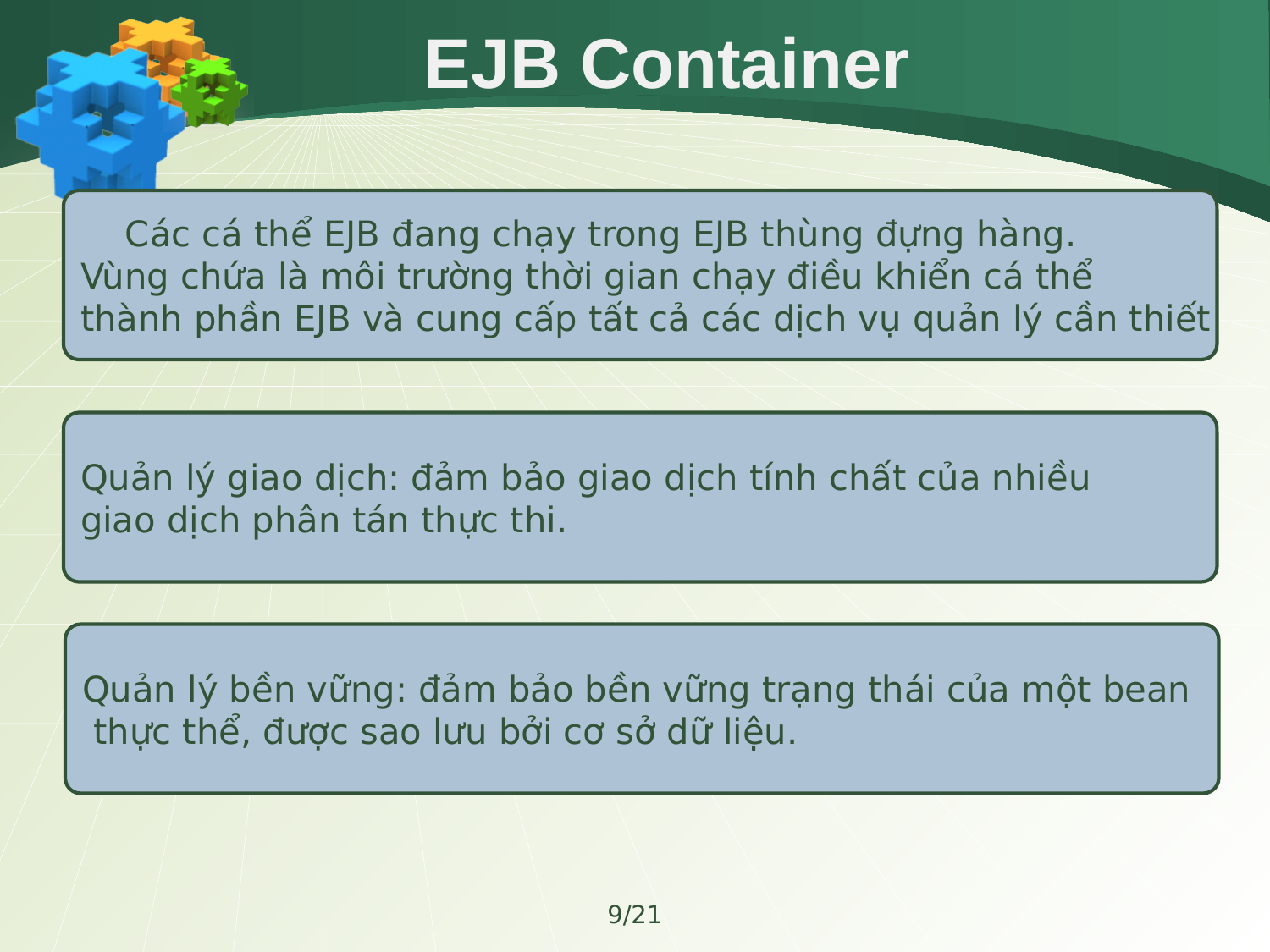

# EJB Container
    Các cá thể EJB đang chạy trong EJB thùng đựng hàng.
Vùng chứa là môi trường thời gian chạy điều khiển cá thể
thành phần EJB và cung cấp tất cả các dịch vụ quản lý cần thiết
Quản lý giao dịch: đảm bảo giao dịch tính chất của nhiều
giao dịch phân tán thực thi.
Quản lý bền vững: đảm bảo bền vững trạng thái của một bean
 thực thể, được sao lưu bởi cơ sở dữ liệu.
9/21